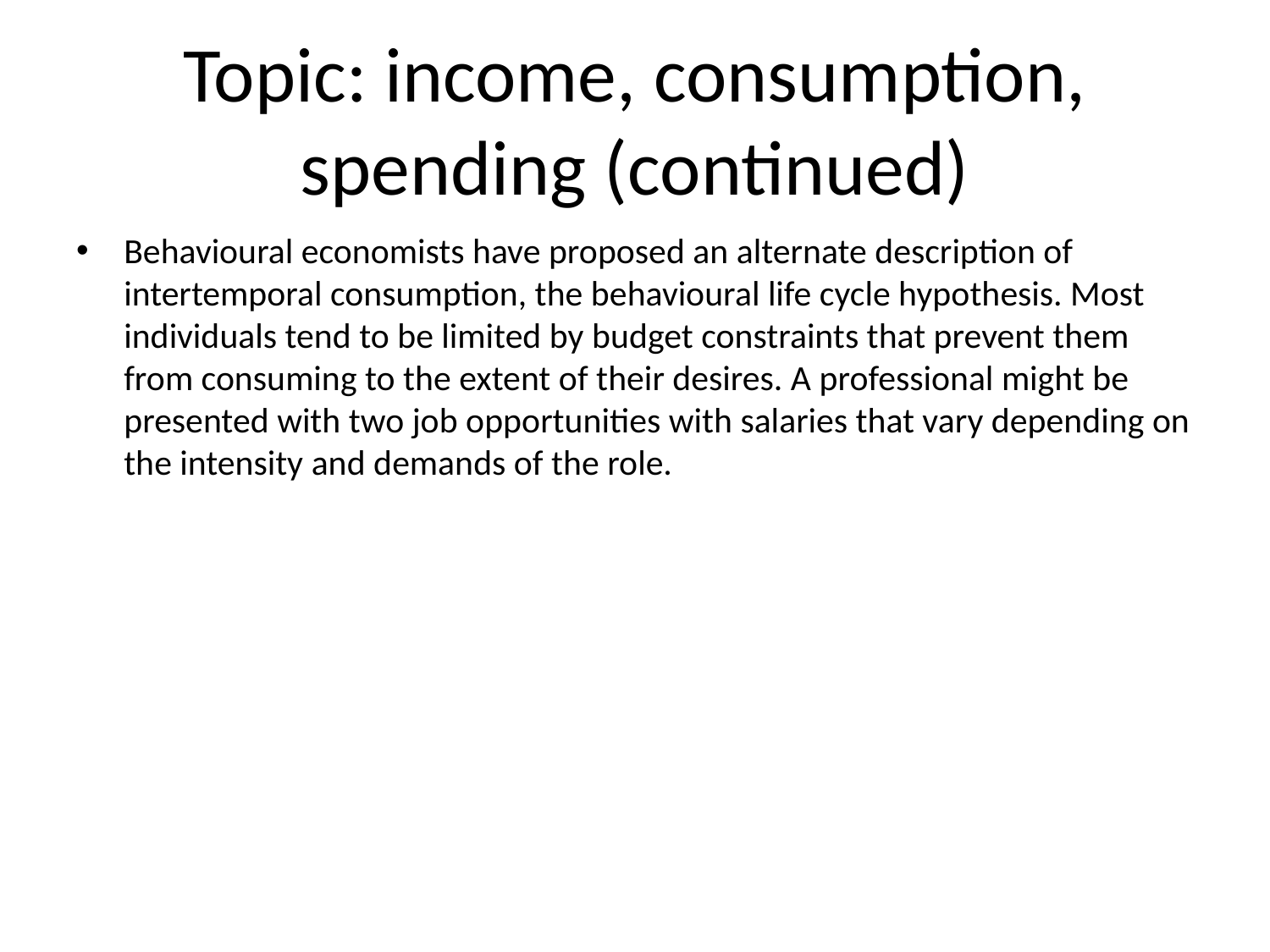

# Topic: income, consumption, spending (continued)
Behavioural economists have proposed an alternate description of intertemporal consumption, the behavioural life cycle hypothesis. Most individuals tend to be limited by budget constraints that prevent them from consuming to the extent of their desires. A professional might be presented with two job opportunities with salaries that vary depending on the intensity and demands of the role.